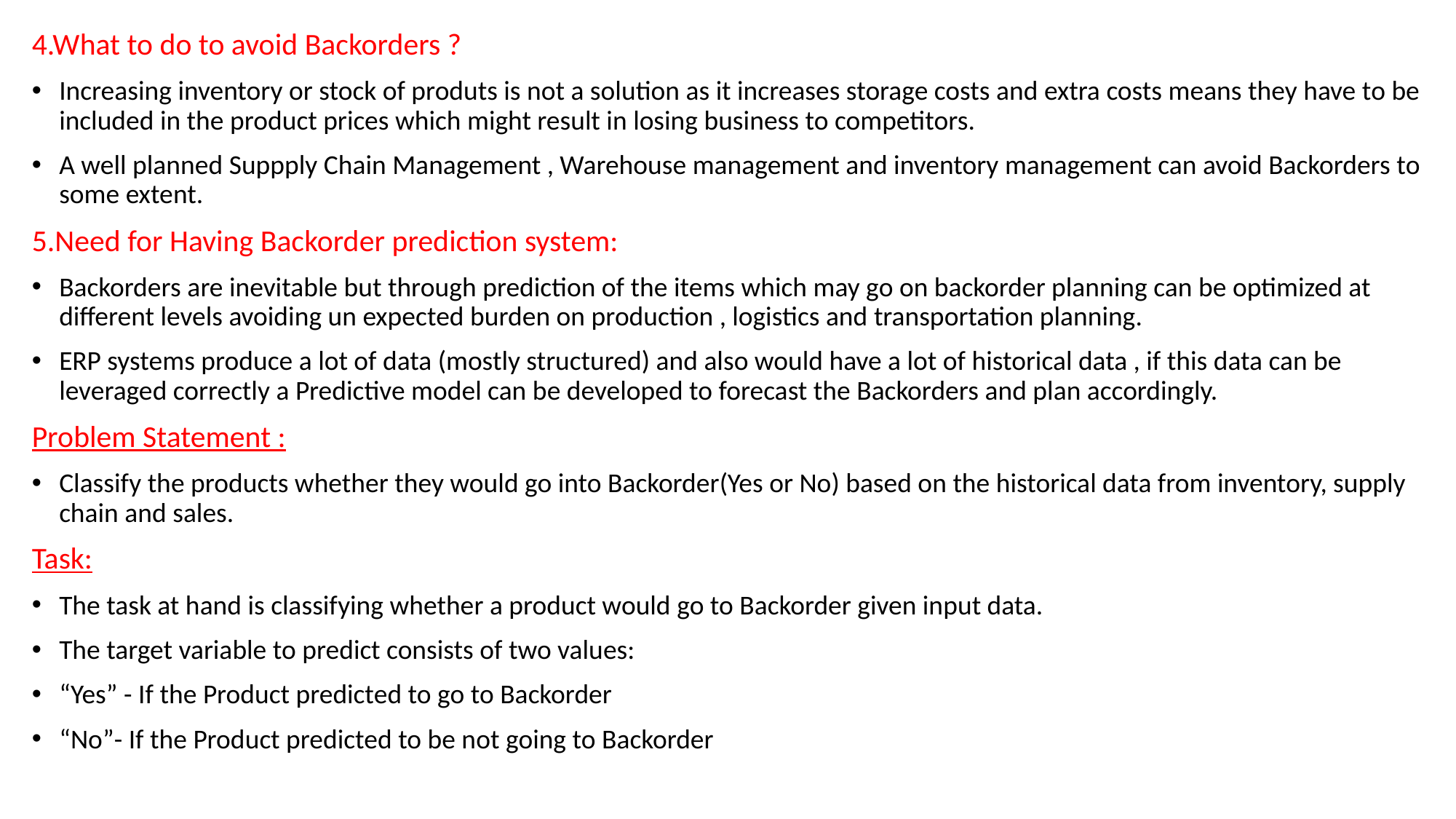

4.What to do to avoid Backorders ?
Increasing inventory or stock of produts is not a solution as it increases storage costs and extra costs means they have to be included in the product prices which might result in losing business to competitors.
A well planned Suppply Chain Management , Warehouse management and inventory management can avoid Backorders to some extent.
5.Need for Having Backorder prediction system:
Backorders are inevitable but through prediction of the items which may go on backorder planning can be optimized at different levels avoiding un expected burden on production , logistics and transportation planning.
ERP systems produce a lot of data (mostly structured) and also would have a lot of historical data , if this data can be leveraged correctly a Predictive model can be developed to forecast the Backorders and plan accordingly.
Problem Statement :
Classify the products whether they would go into Backorder(Yes or No) based on the historical data from inventory, supply chain and sales.
Task:
The task at hand is classifying whether a product would go to Backorder given input data.
The target variable to predict consists of two values:
“Yes” - If the Product predicted to go to Backorder
“No”- If the Product predicted to be not going to Backorder